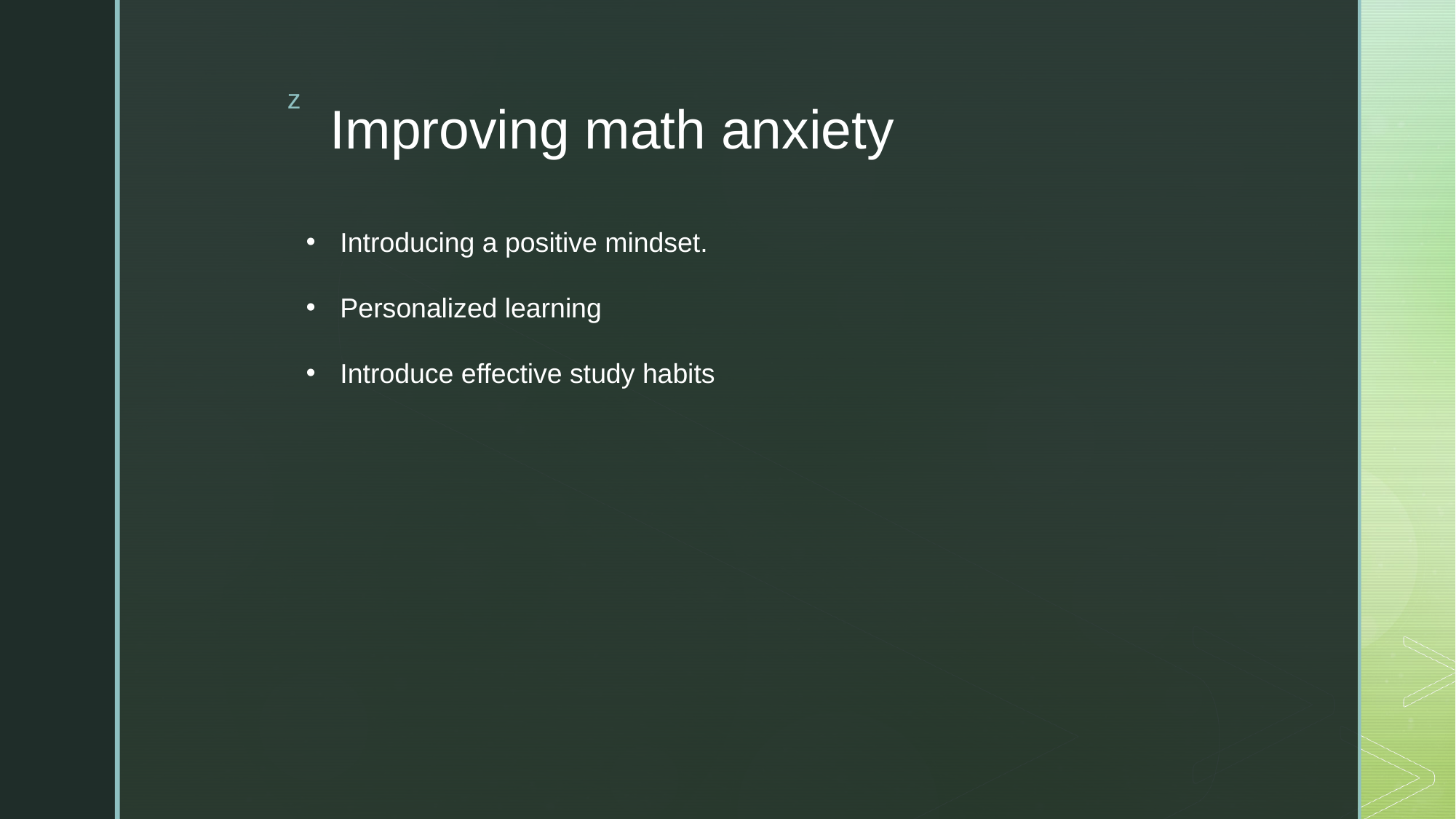

Improving math anxiety
Introducing a positive mindset.

Personalized learning

Introduce effective study habits